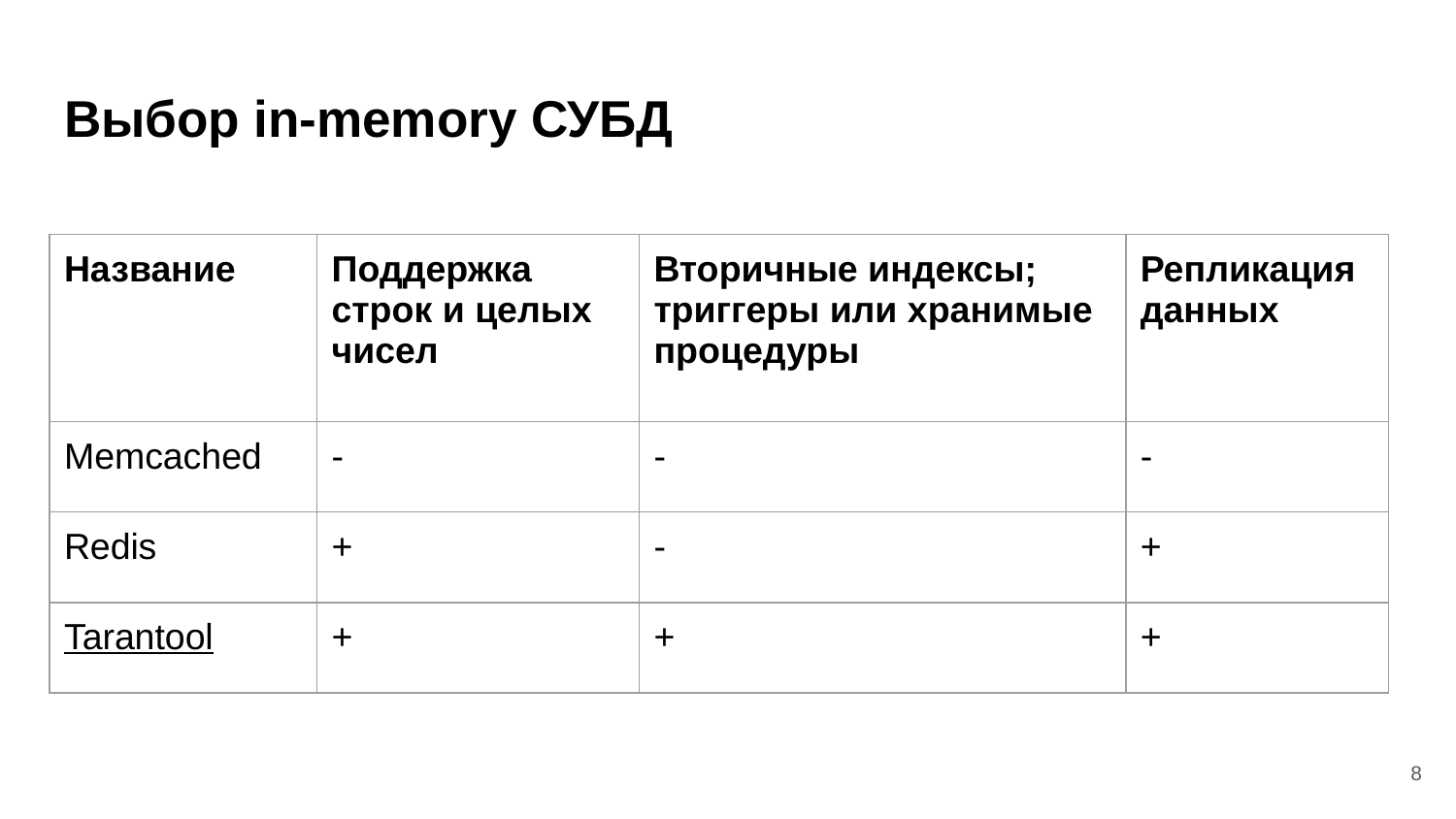

# Выбор in-memory СУБД
| Название | Поддержка строк и целых чисел | Вторичные индексы; триггеры или хранимые процедуры | Репликация данных |
| --- | --- | --- | --- |
| Memcached | - | - | - |
| Redis | + | - | + |
| Tarantool | + | + | + |
8